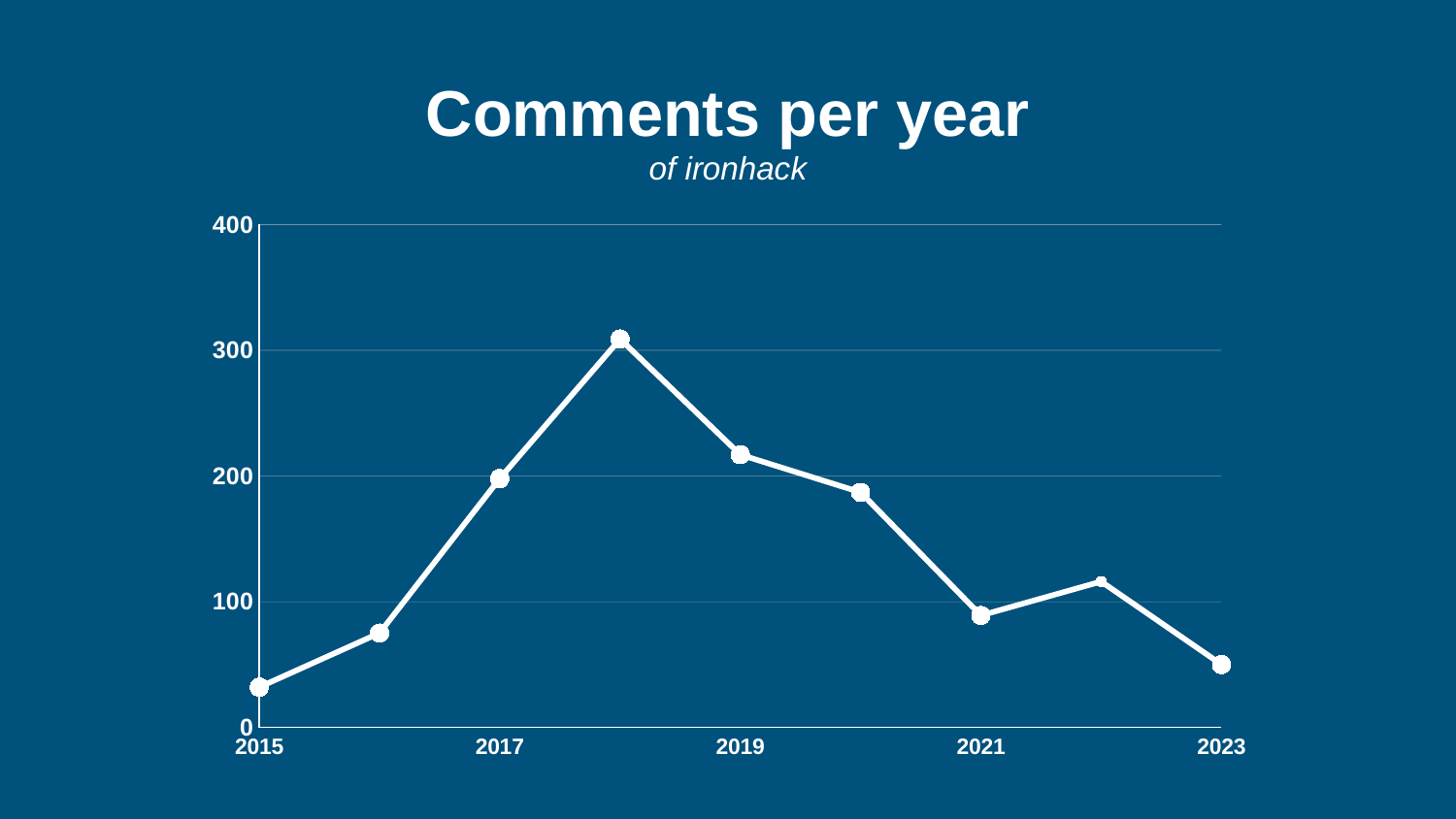

Comments per year
of ironhack

### Chart

| Category |  |
|---|---|